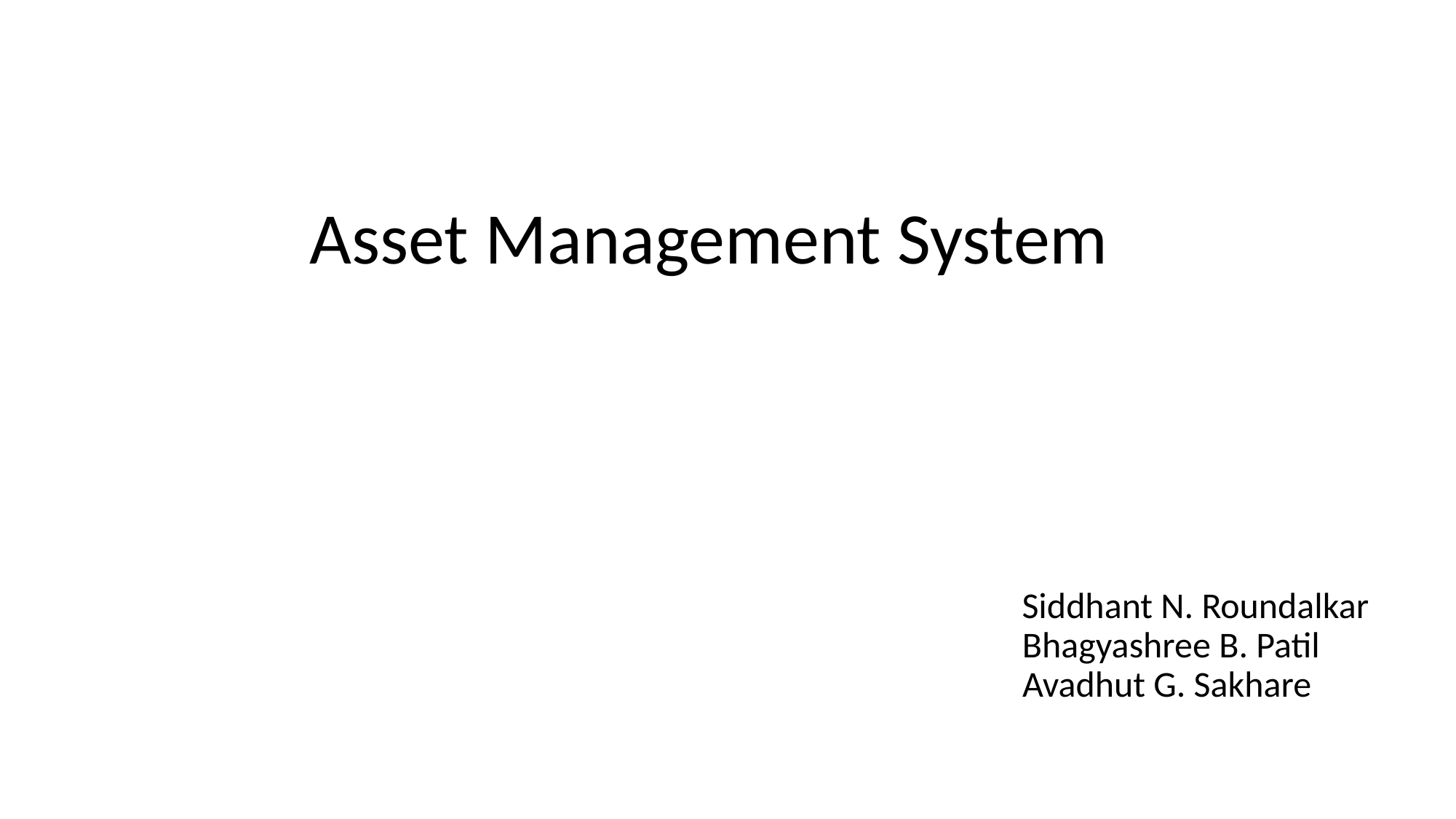

# Asset Management System
             Siddhant N. Roundalkar
       Bhagyashree B. Patil
      Avadhut G. Sakhare